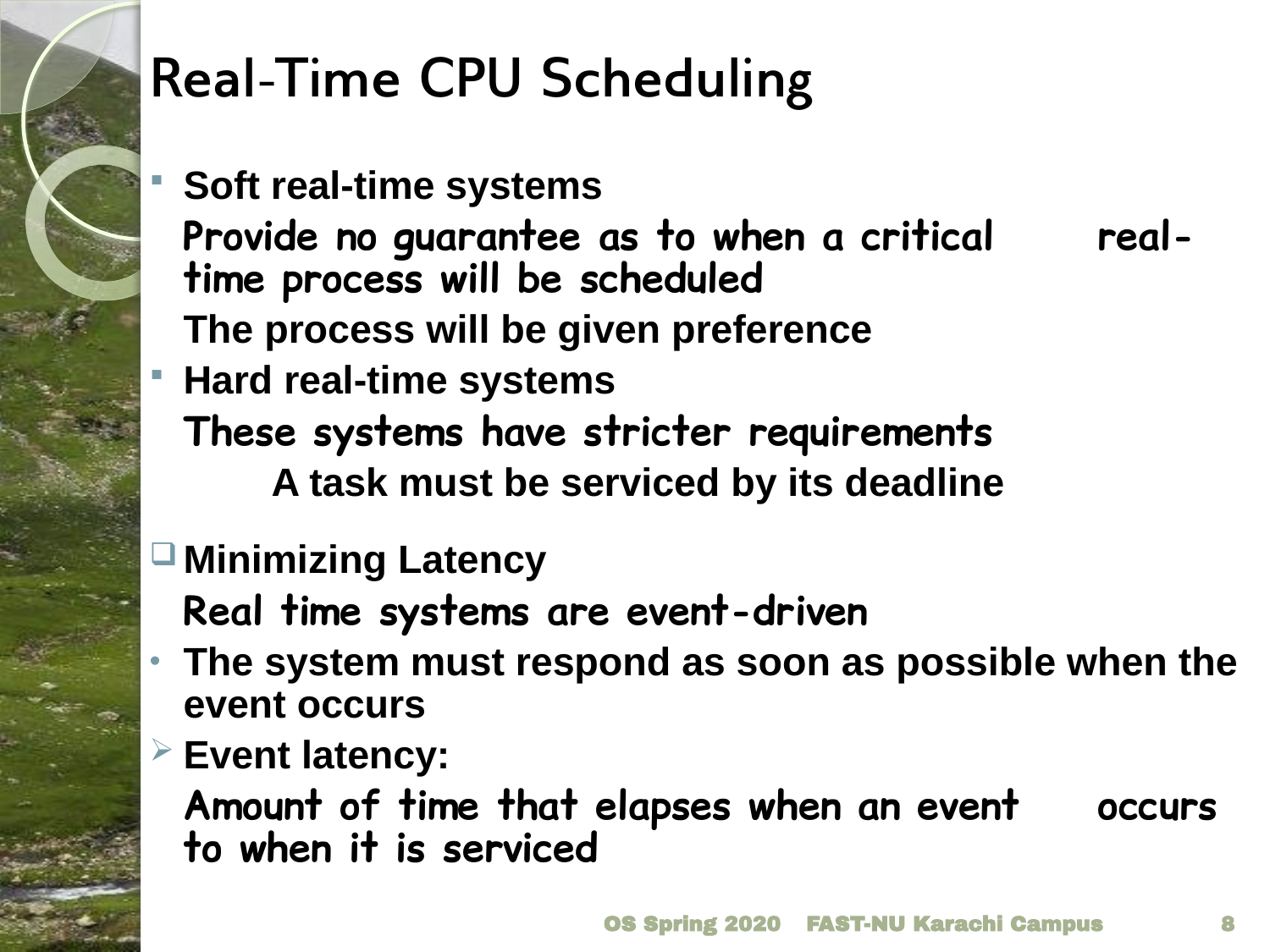

# Real-Time CPU Scheduling
Soft real-time systems
		Provide no guarantee as to when a critical 	real-time process will be scheduled
			The process will be given preference
Hard real-time systems
		These systems have stricter requirements
		        A task must be serviced by its deadline

Minimizing Latency
		Real time systems are event-driven
The system must respond as soon as possible when the event occurs
Event latency:
		Amount of time that elapses when an event 	occurs to when it is serviced
OS Spring 2020
FAST-NU Karachi Campus
8